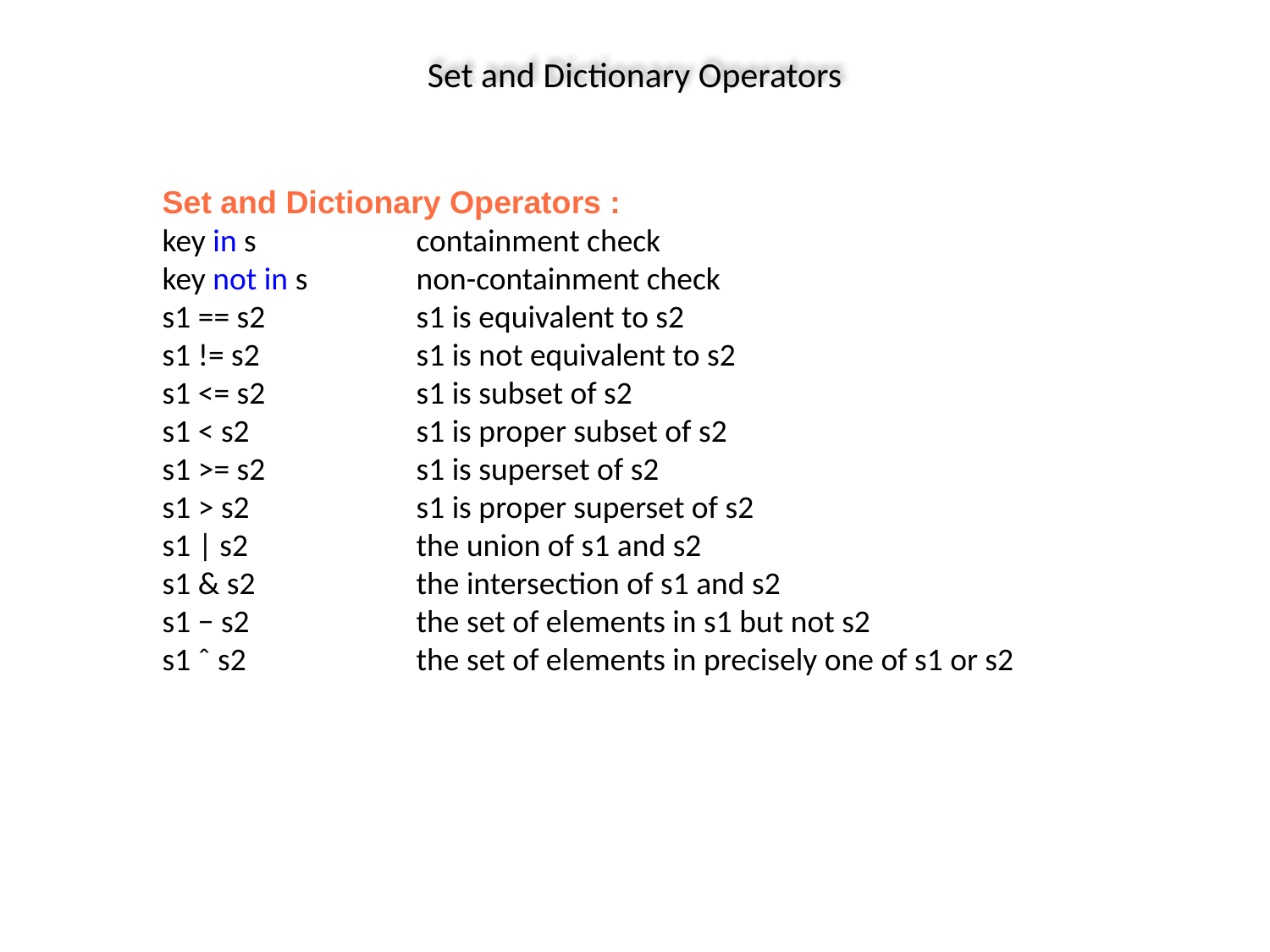

# Set and Dictionary Operators
Set and Dictionary Operators :
key in s 		containment check
key not in s 	non-containment check
s1 == s2 		s1 is equivalent to s2
s1 != s2 		s1 is not equivalent to s2
s1 <= s2 		s1 is subset of s2
s1 < s2 		s1 is proper subset of s2
s1 >= s2 		s1 is superset of s2
s1 > s2 		s1 is proper superset of s2
s1 | s2 		the union of s1 and s2
s1 & s2 		the intersection of s1 and s2
s1 − s2 		the set of elements in s1 but not s2
s1 ˆ s2 		the set of elements in precisely one of s1 or s2